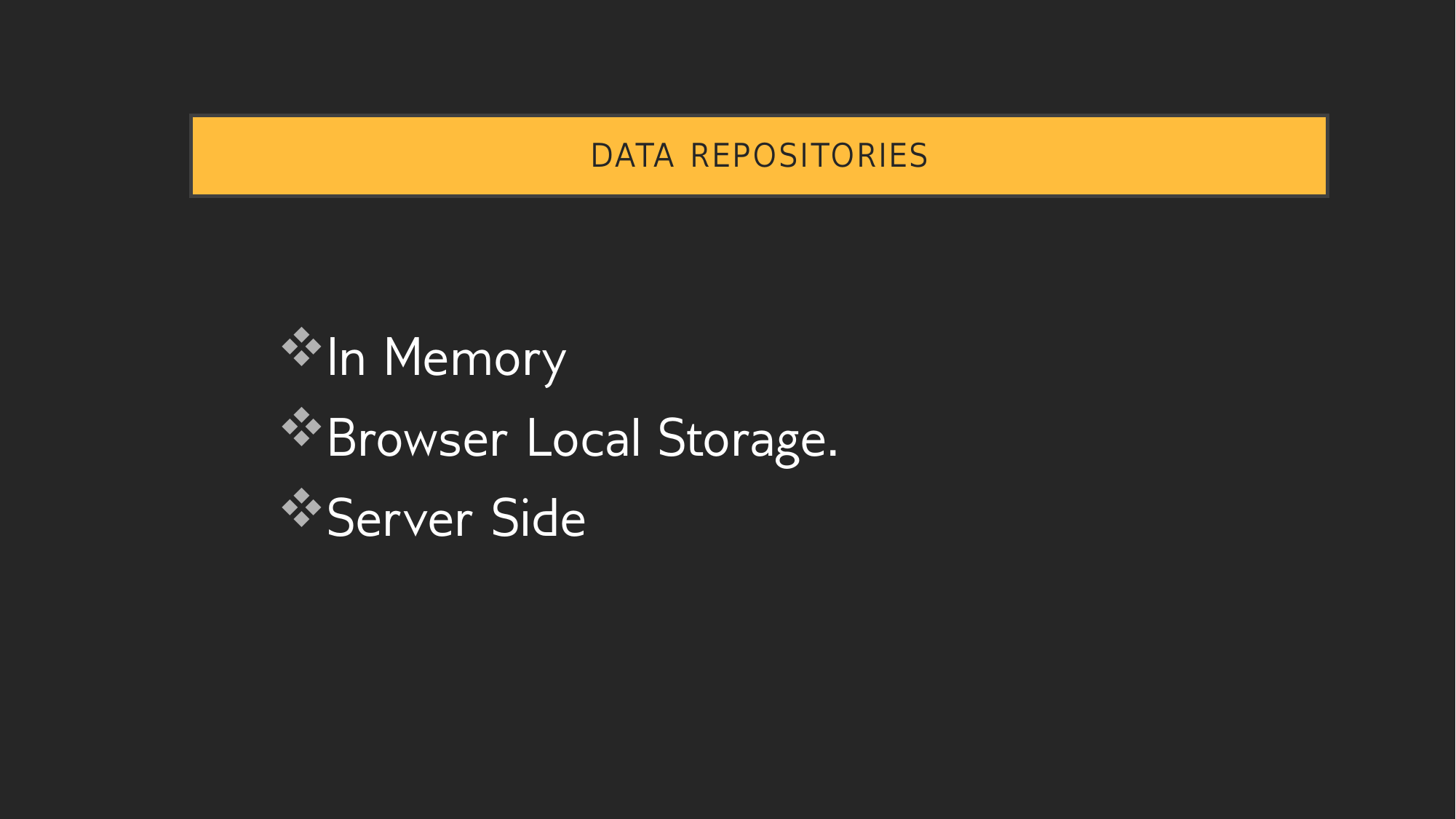

# Data Repositories
In Memory
Browser Local Storage.
Server Side